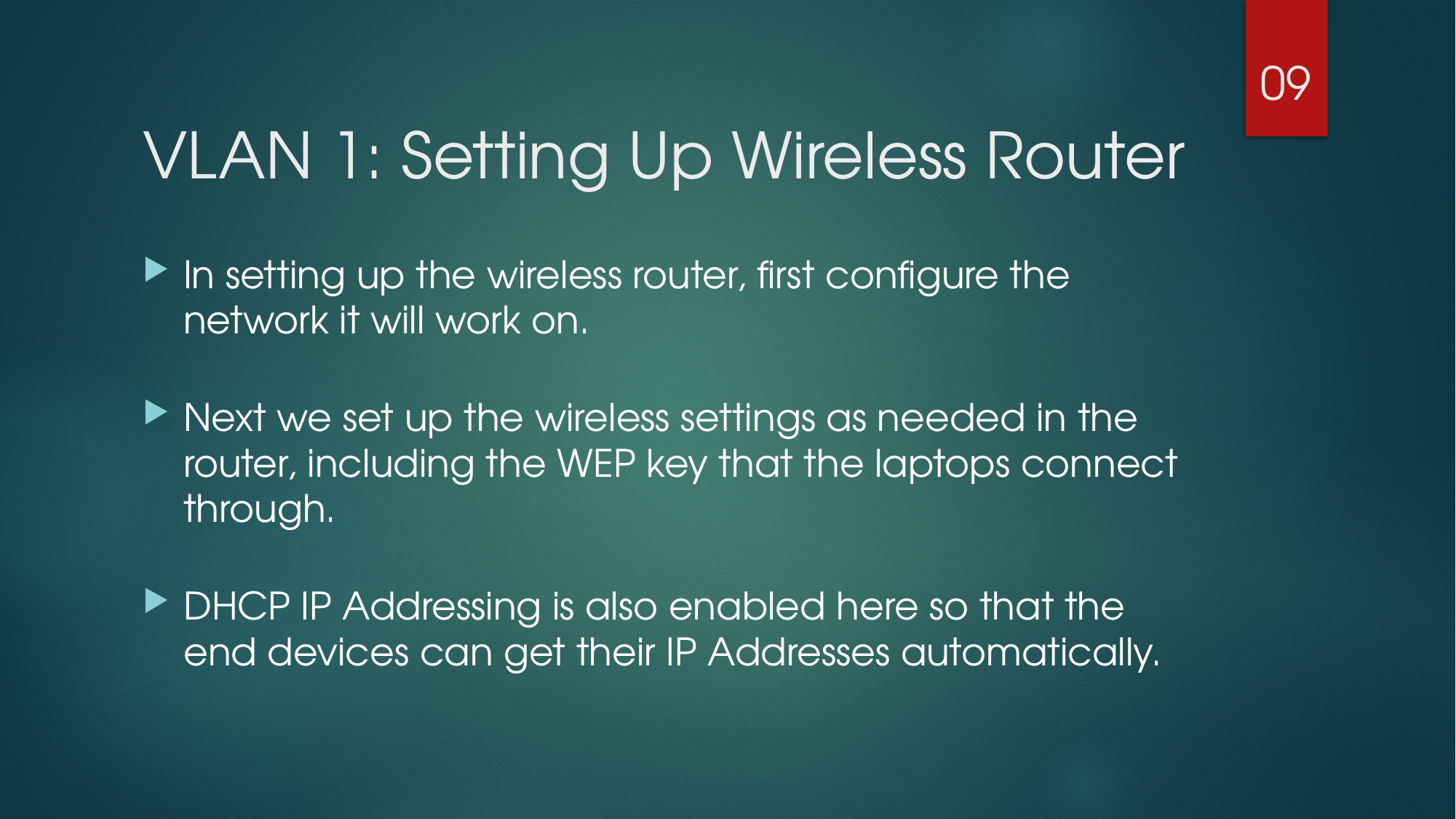

09
# VLAN 1: Setting Up Wireless Router
In setting up the wireless router, first configure the network it will work on.

Next we set up the wireless settings as needed in the router, including the WEP key that the laptops connect through.

DHCP IP Addressing is also enabled here so that the end devices can get their IP Addresses automatically.